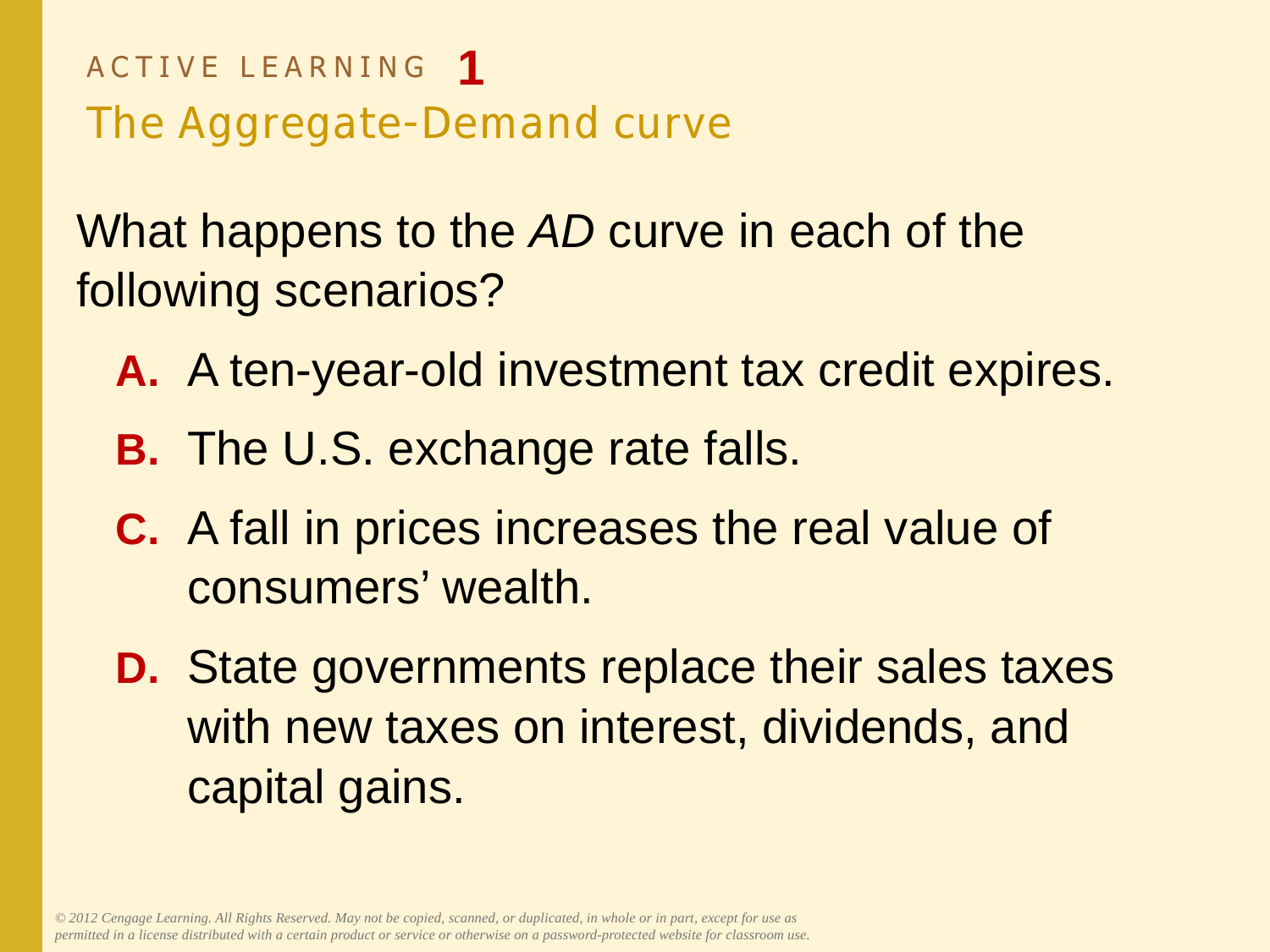

# ACTIVE LEARNING   1 The Aggregate-Demand curve
What happens to the AD curve in each of the following scenarios?
A.	A ten-year-old investment tax credit expires.
B.	The U.S. exchange rate falls.
C.	A fall in prices increases the real value of consumers’ wealth.
D.	State governments replace their sales taxes with new taxes on interest, dividends, and capital gains.
© 2012 Cengage Learning. All Rights Reserved. May not be copied, scanned, or duplicated, in whole or in part, except for use as permitted in a license distributed with a certain product or service or otherwise on a password-protected website for classroom use.